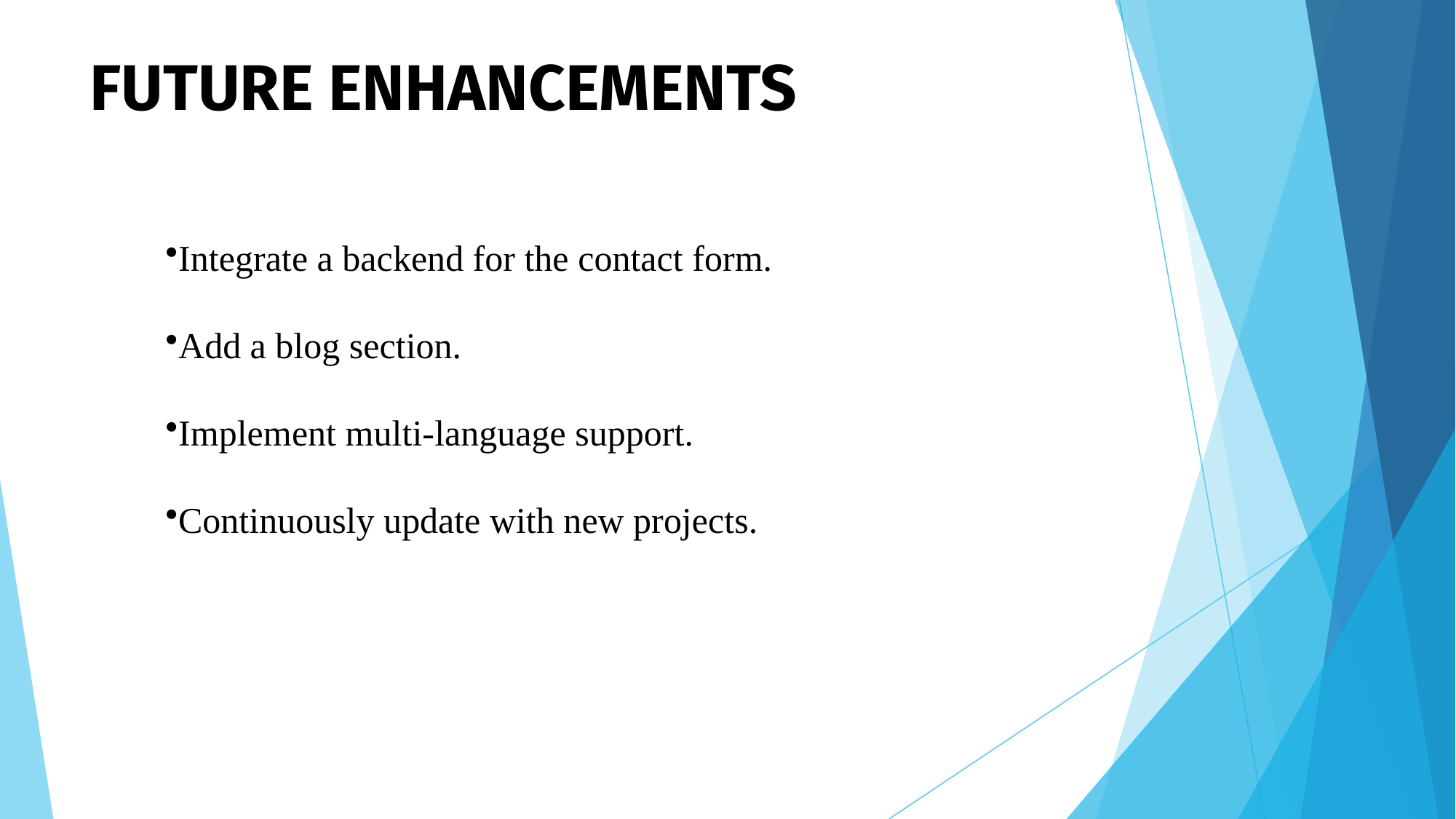

# FUTURE ENHANCEMENTS
Integrate a backend for the contact form.

Add a blog section.

Implement multi-language support.

Continuously update with new projects.